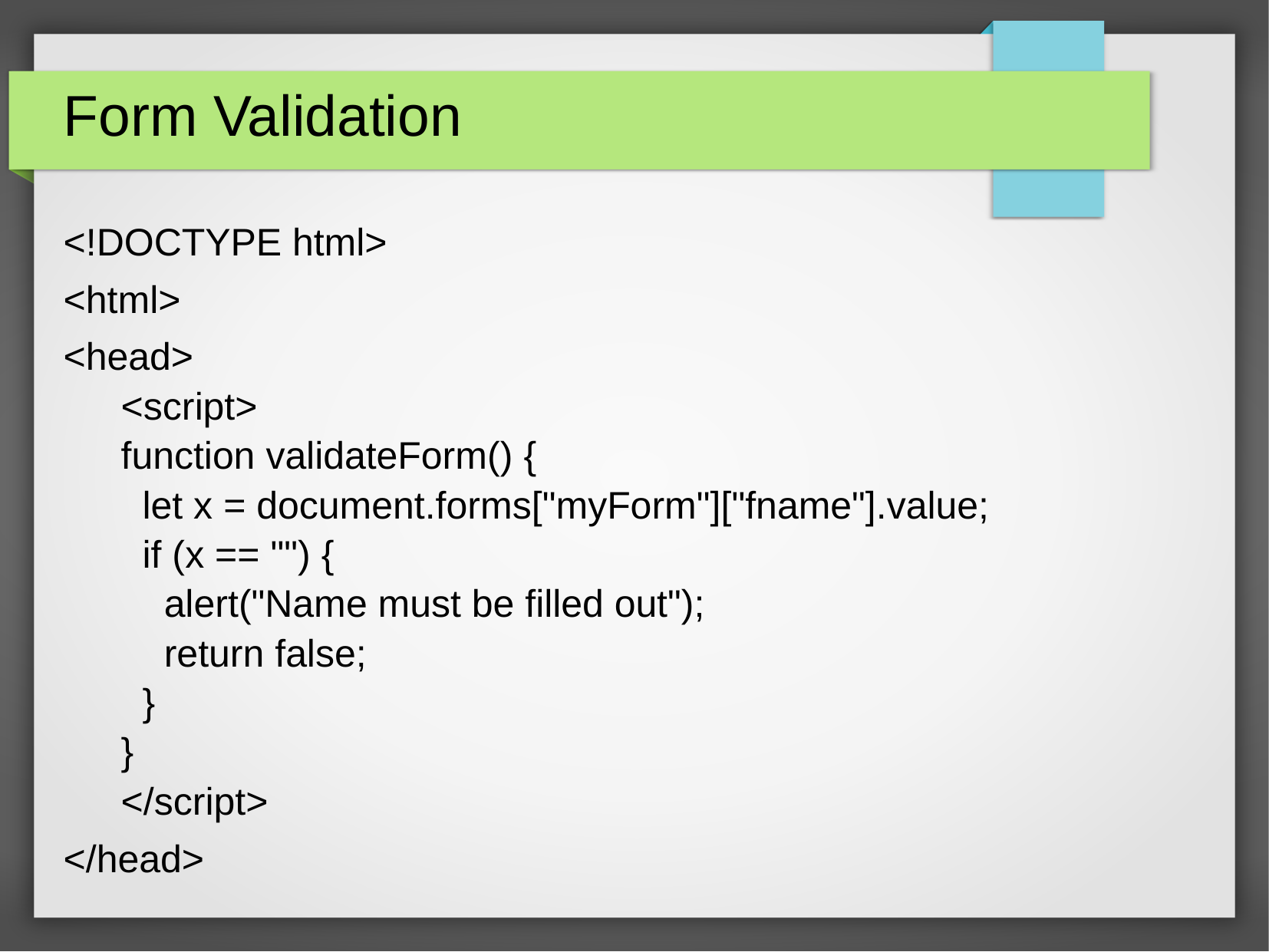

# Form Validation
<!DOCTYPE html>
<html>
<head>
<script>
function validateForm() {
  let x = document.forms["myForm"]["fname"].value;
  if (x == "") {
    alert("Name must be filled out");
    return false;
  }
}
</script>
</head>